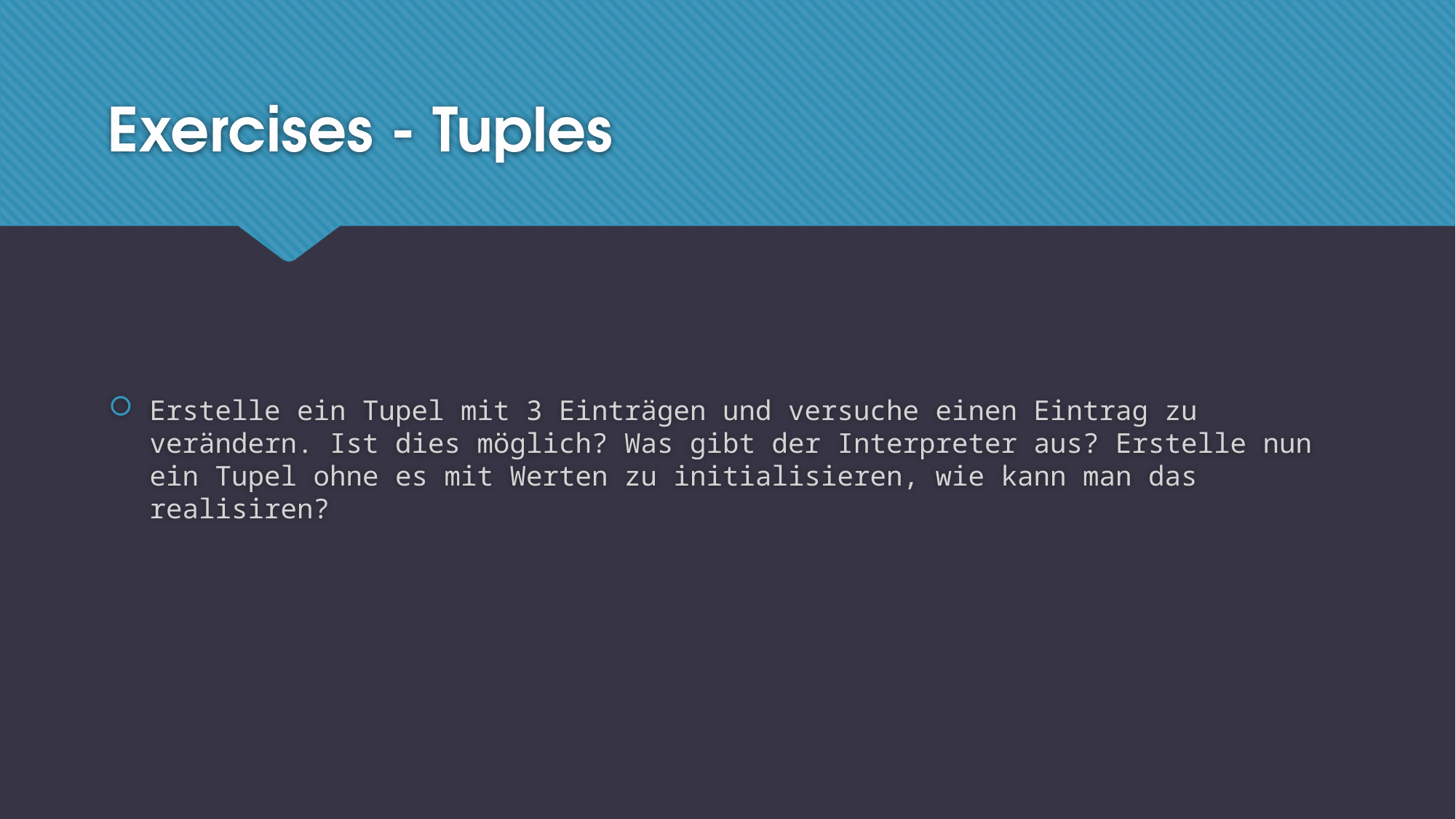

# Exercises - Tuples
Erstelle ein Tupel mit 3 Einträgen und versuche einen Eintrag zu verändern. Ist dies möglich? Was gibt der Interpreter aus? Erstelle nun ein Tupel ohne es mit Werten zu initialisieren, wie kann man das realisiren?